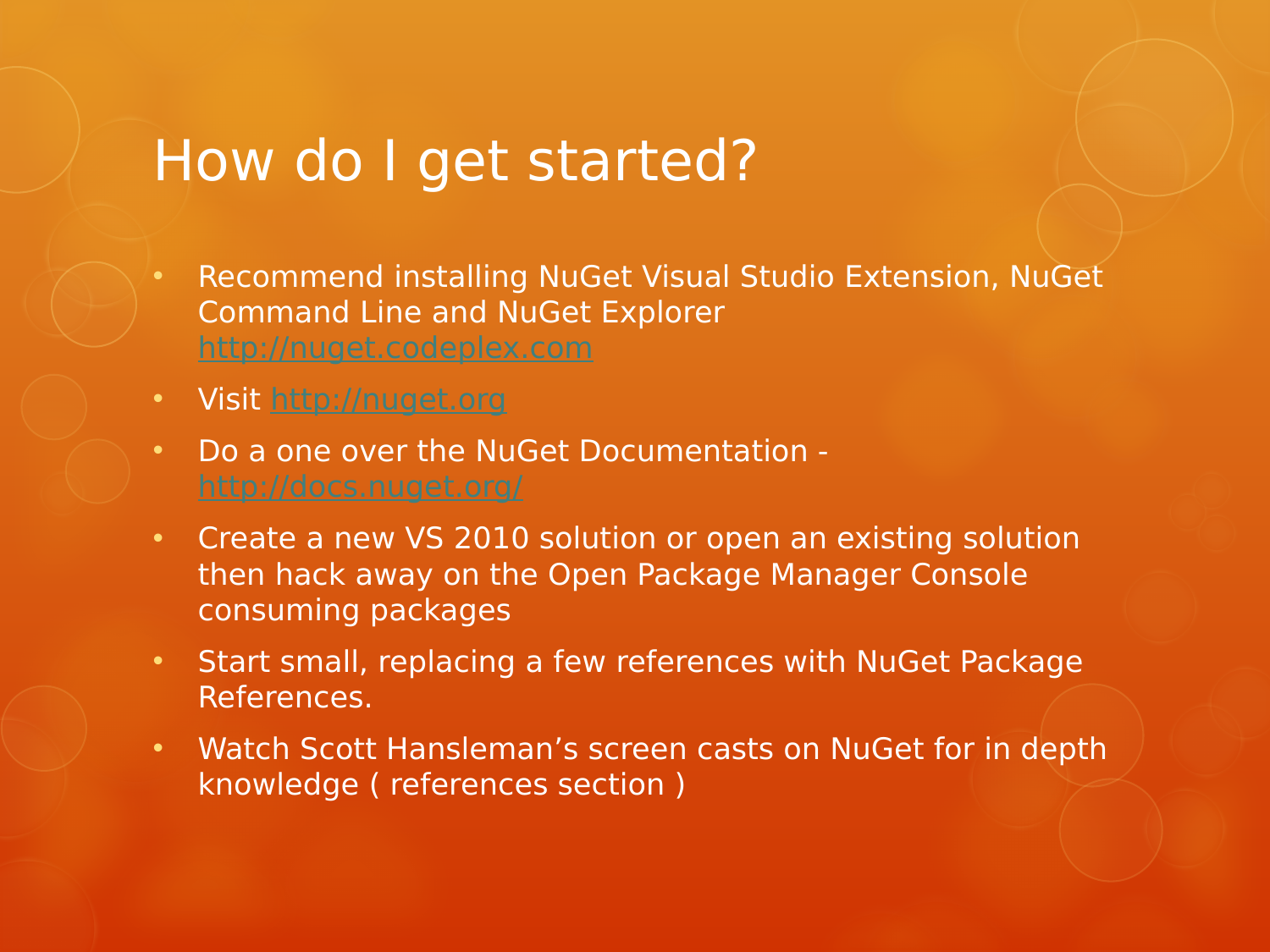

# How do I get started?
Recommend installing NuGet Visual Studio Extension, NuGet Command Line and NuGet Explorer  http://nuget.codeplex.com
Visit http://nuget.org
Do a one over the NuGet Documentation - http://docs.nuget.org/
Create a new VS 2010 solution or open an existing solution then hack away on the Open Package Manager Console consuming packages
Start small, replacing a few references with NuGet Package References.
Watch Scott Hansleman’s screen casts on NuGet for in depth knowledge ( references section )